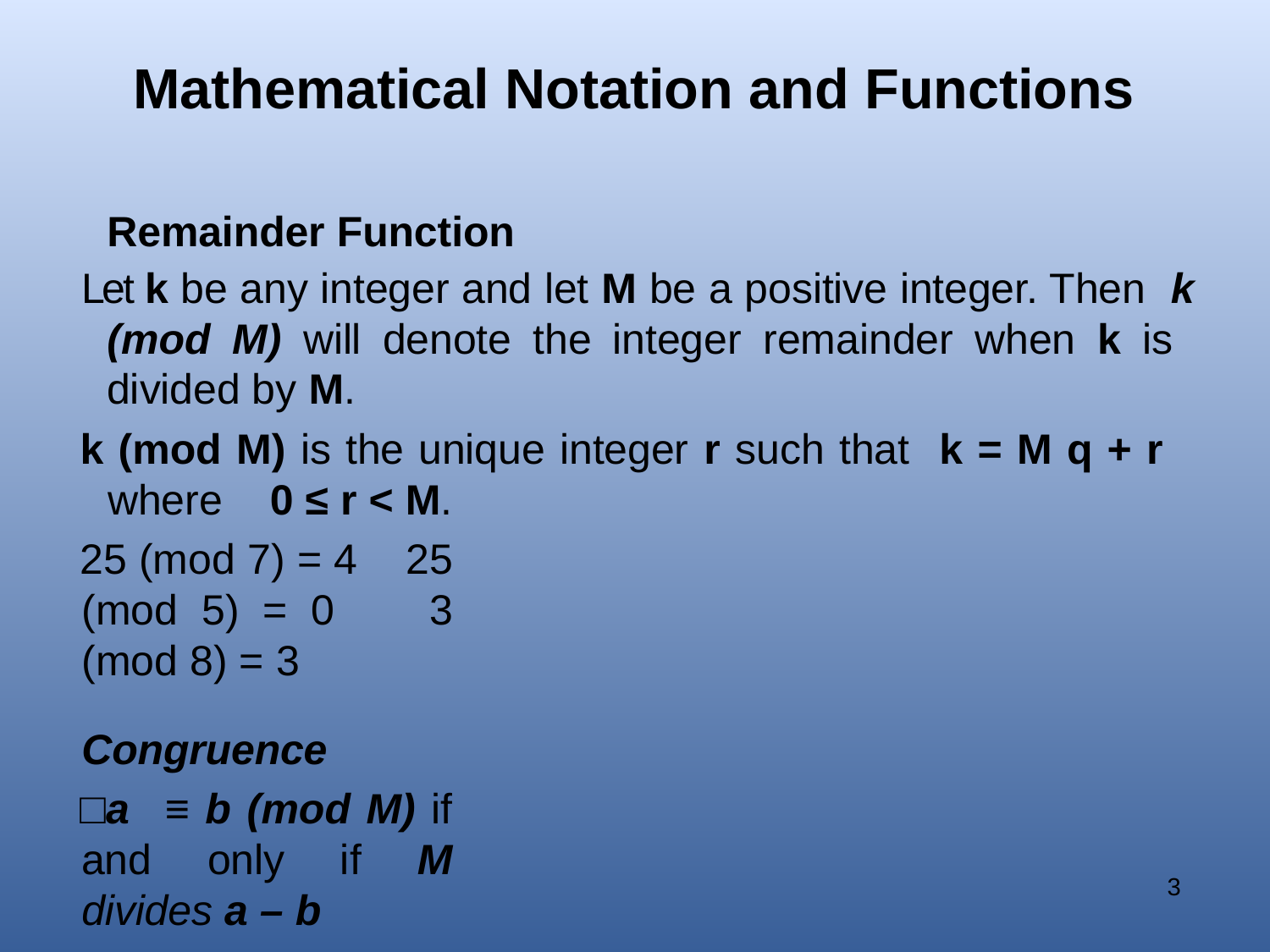

# Mathematical Notation and Functions
Remainder Function
Let k be any integer and let M be a positive integer. Then  k (mod M) will denote the integer remainder when k is  divided by M.
k (mod M) is the unique integer r such that k = M q + r
where	0 ≤ r < M.
25 (mod 7) = 4    25 (mod 5) = 0    3 (mod 8) = 3
Congruence
□a      ≡ b (mod M) if and only if M divides a – b
22 ≡ 2 (mod 5)
3